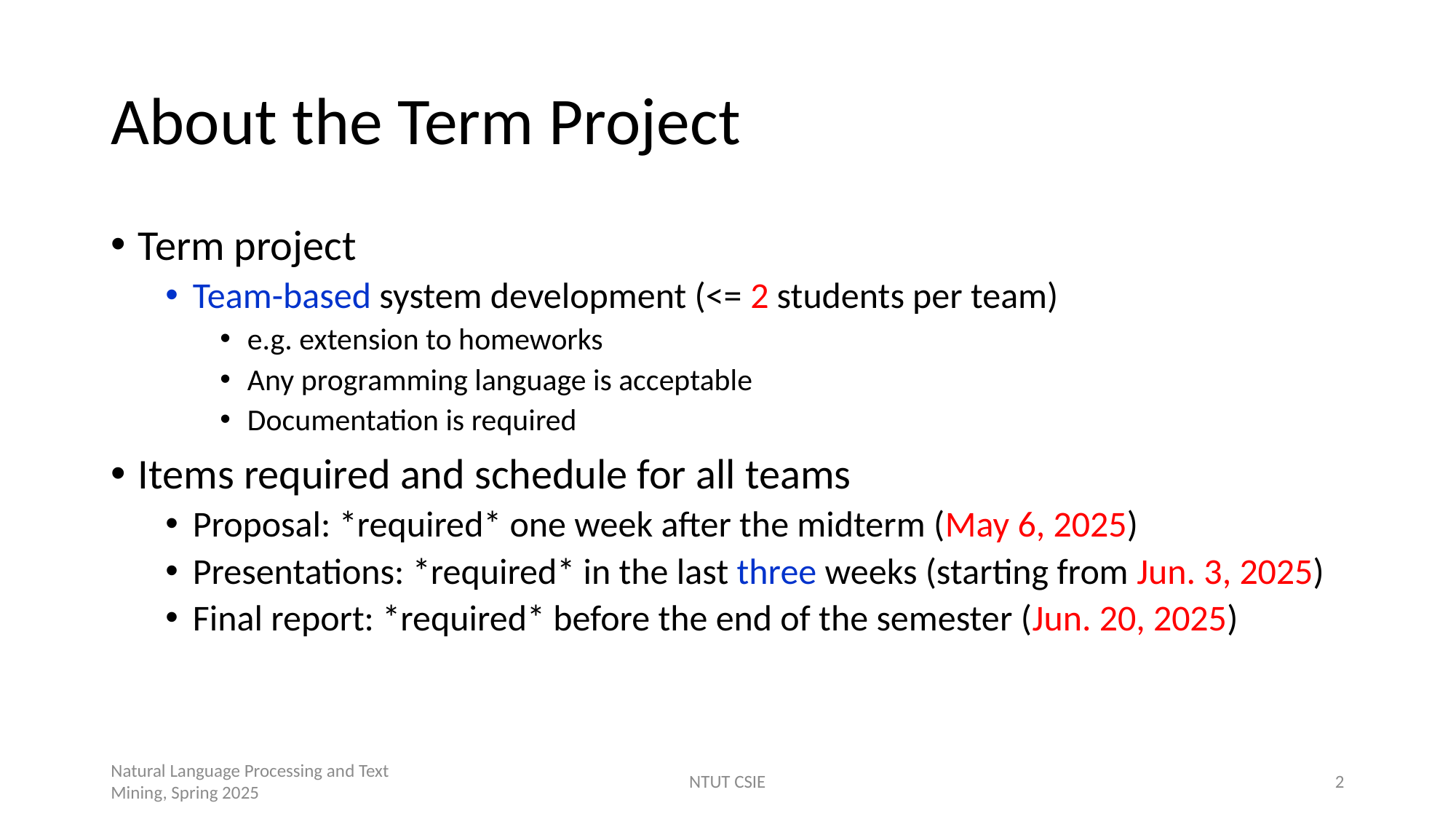

# About the Term Project
Term project
Team-based system development (<= 2 students per team)
e.g. extension to homeworks
Any programming language is acceptable
Documentation is required
Items required and schedule for all teams
Proposal: *required* one week after the midterm (May 6, 2025)
Presentations: *required* in the last three weeks (starting from Jun. 3, 2025)
Final report: *required* before the end of the semester (Jun. 20, 2025)
Natural Language Processing and Text Mining, Spring 2025
NTUT CSIE
2